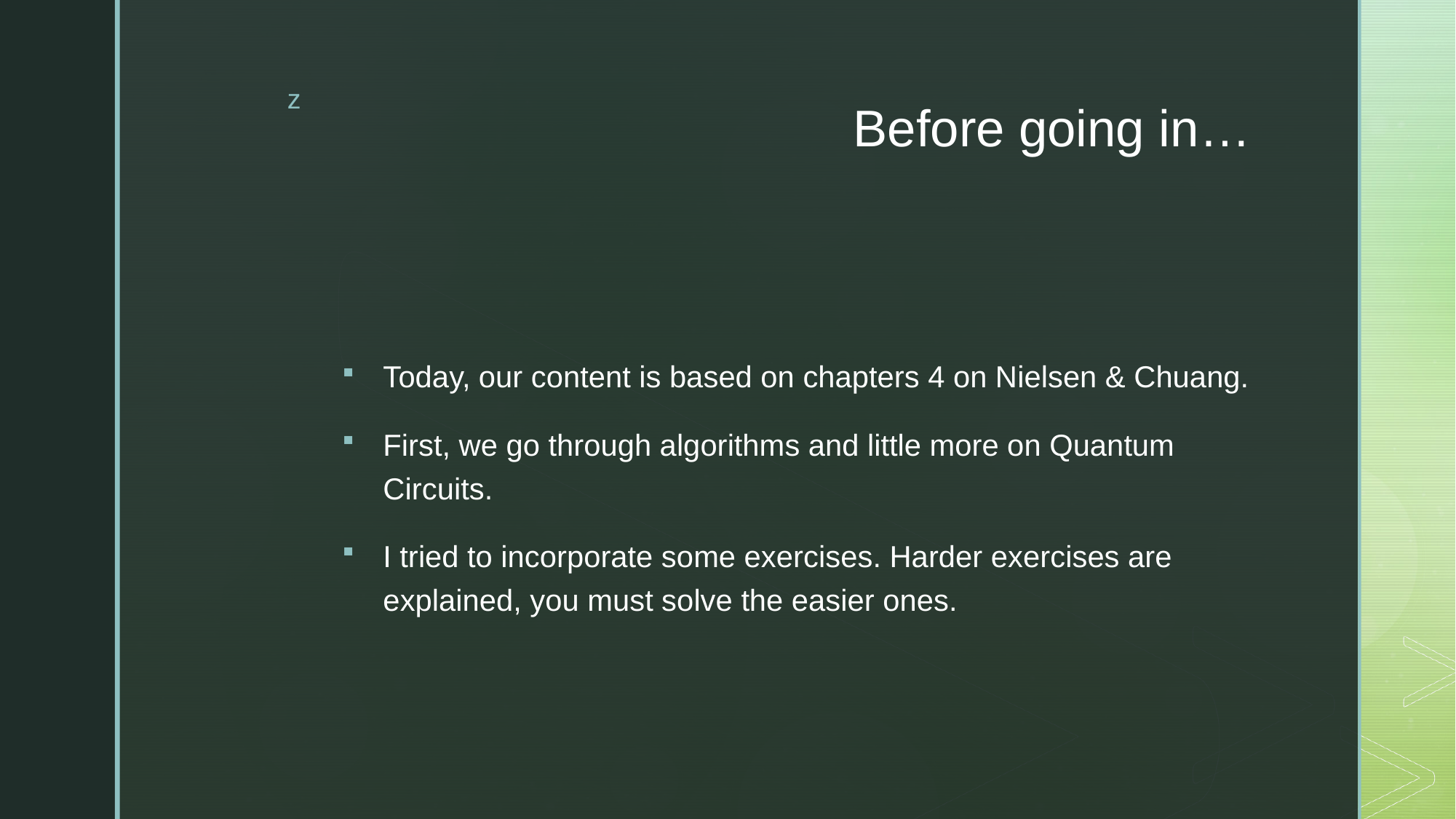

# Before going in…
Today, our content is based on chapters 4 on Nielsen & Chuang.
First, we go through algorithms and little more on Quantum Circuits.
I tried to incorporate some exercises. Harder exercises are explained, you must solve the easier ones.